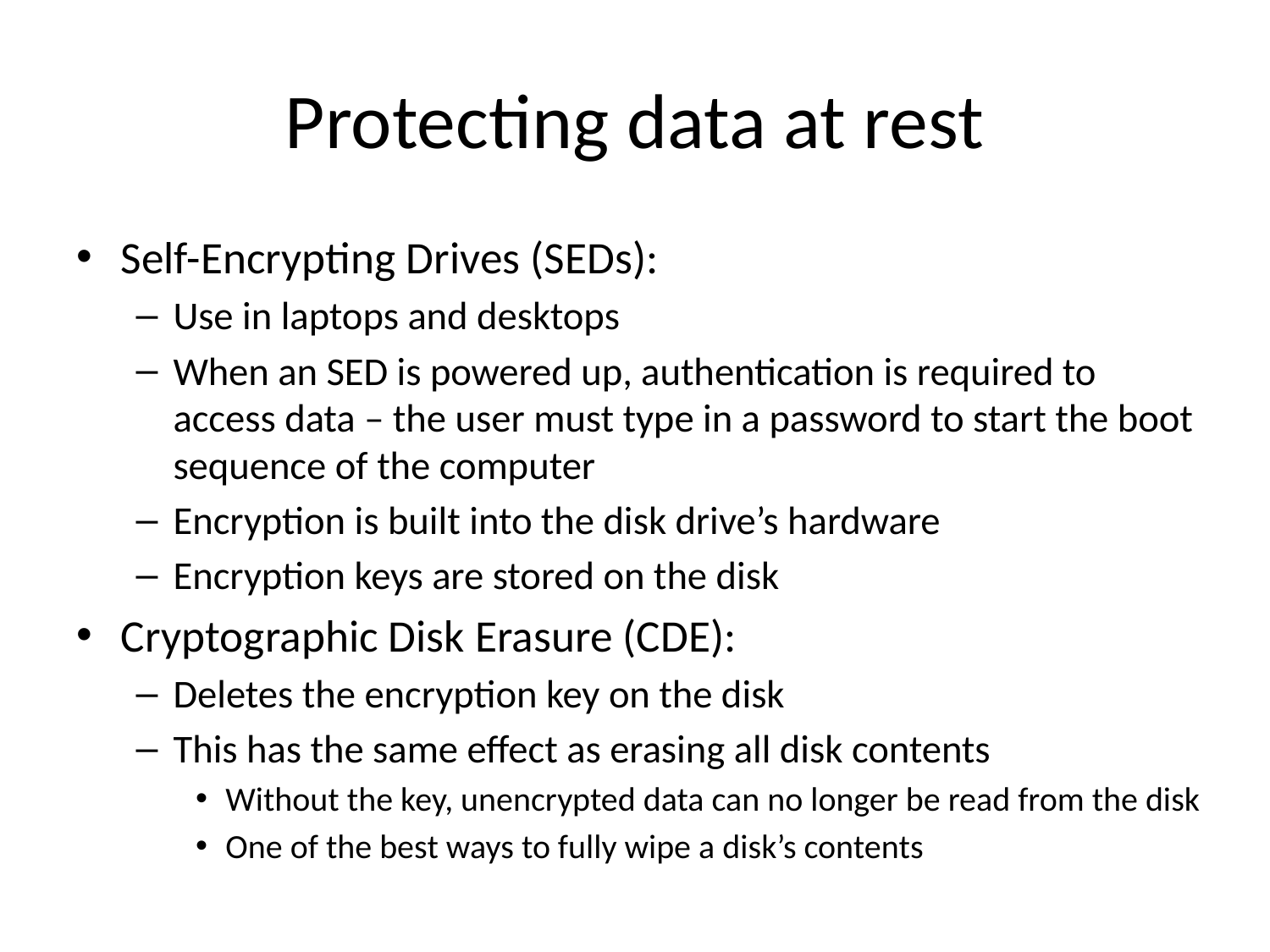

# Protecting data at rest
Self-Encrypting Drives (SEDs):
Use in laptops and desktops
When an SED is powered up, authentication is required to access data – the user must type in a password to start the boot sequence of the computer
Encryption is built into the disk drive’s hardware
Encryption keys are stored on the disk
Cryptographic Disk Erasure (CDE):
Deletes the encryption key on the disk
This has the same effect as erasing all disk contents
Without the key, unencrypted data can no longer be read from the disk
One of the best ways to fully wipe a disk’s contents